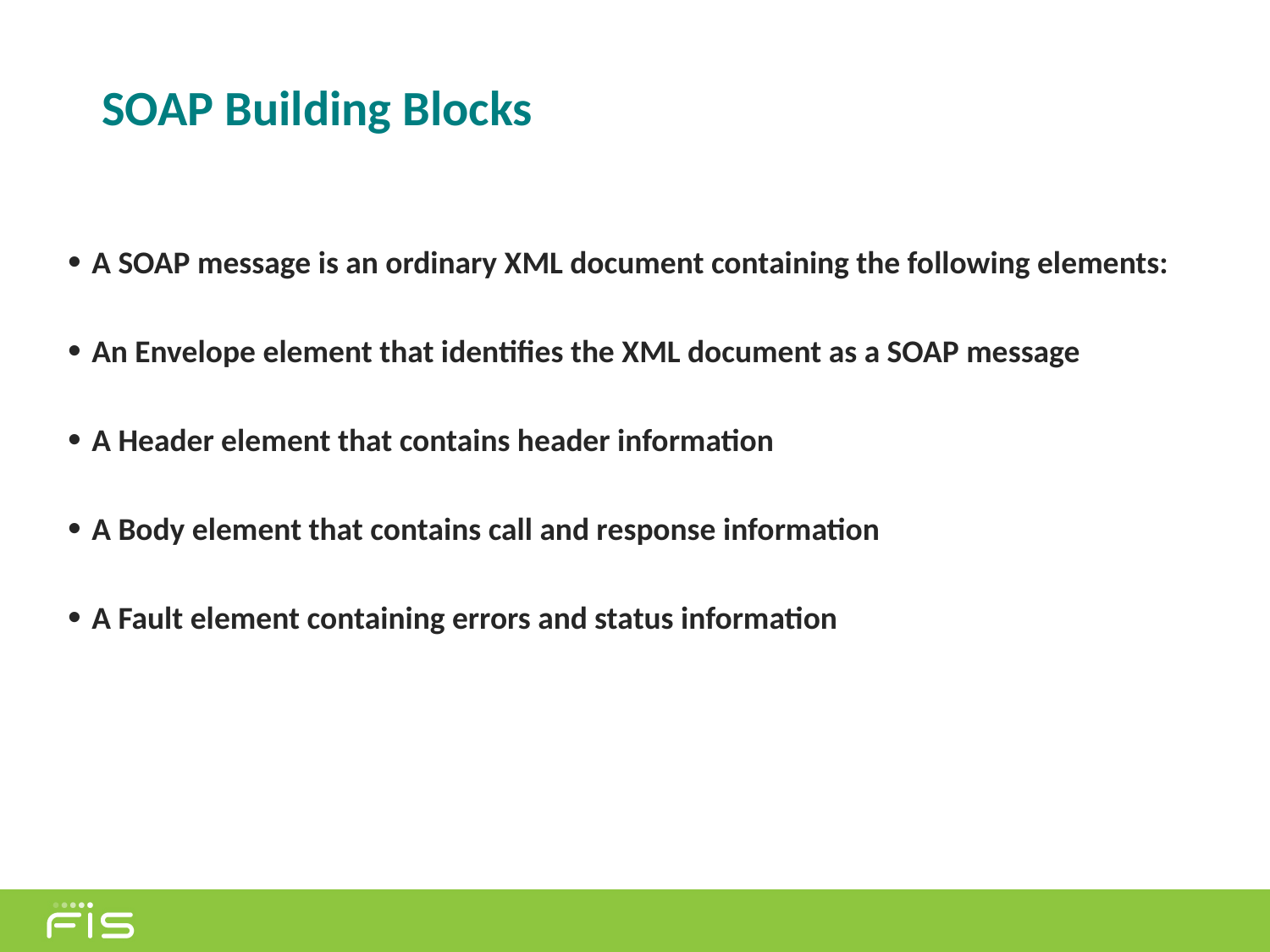

# SOAP Building Blocks
A SOAP message is an ordinary XML document containing the following elements:

An Envelope element that identifies the XML document as a SOAP message

A Header element that contains header information

A Body element that contains call and response information

A Fault element containing errors and status information